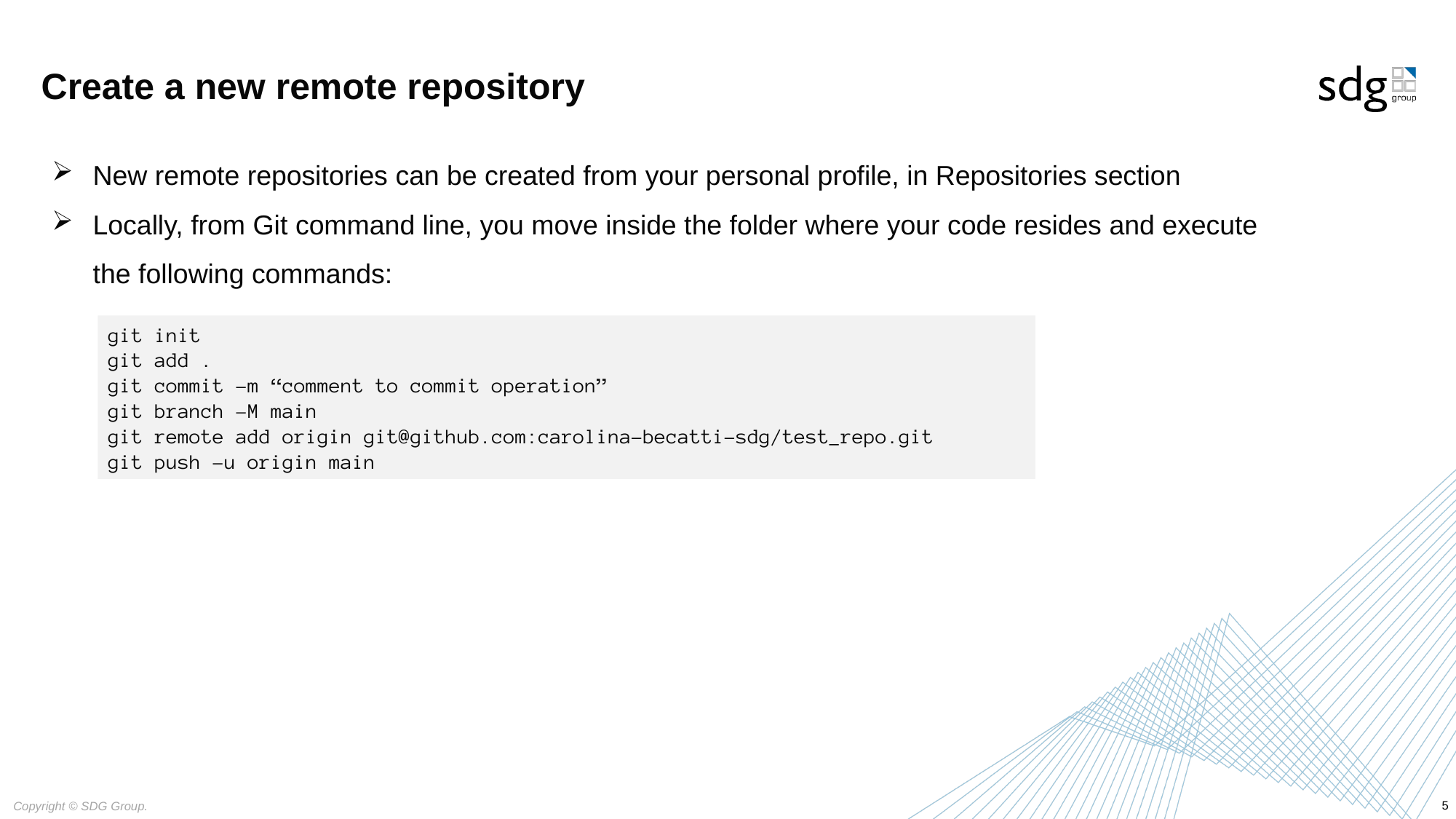

# Create a new remote repository
New remote repositories can be created from your personal profile, in Repositories section
Locally, from Git command line, you move inside the folder where your code resides and execute the following commands:
git init
git add .
git commit –m “comment to commit operation”
git branch –M main
git remote add origin git@github.com:carolina-becatti-sdg/test_repo.git
git push -u origin main